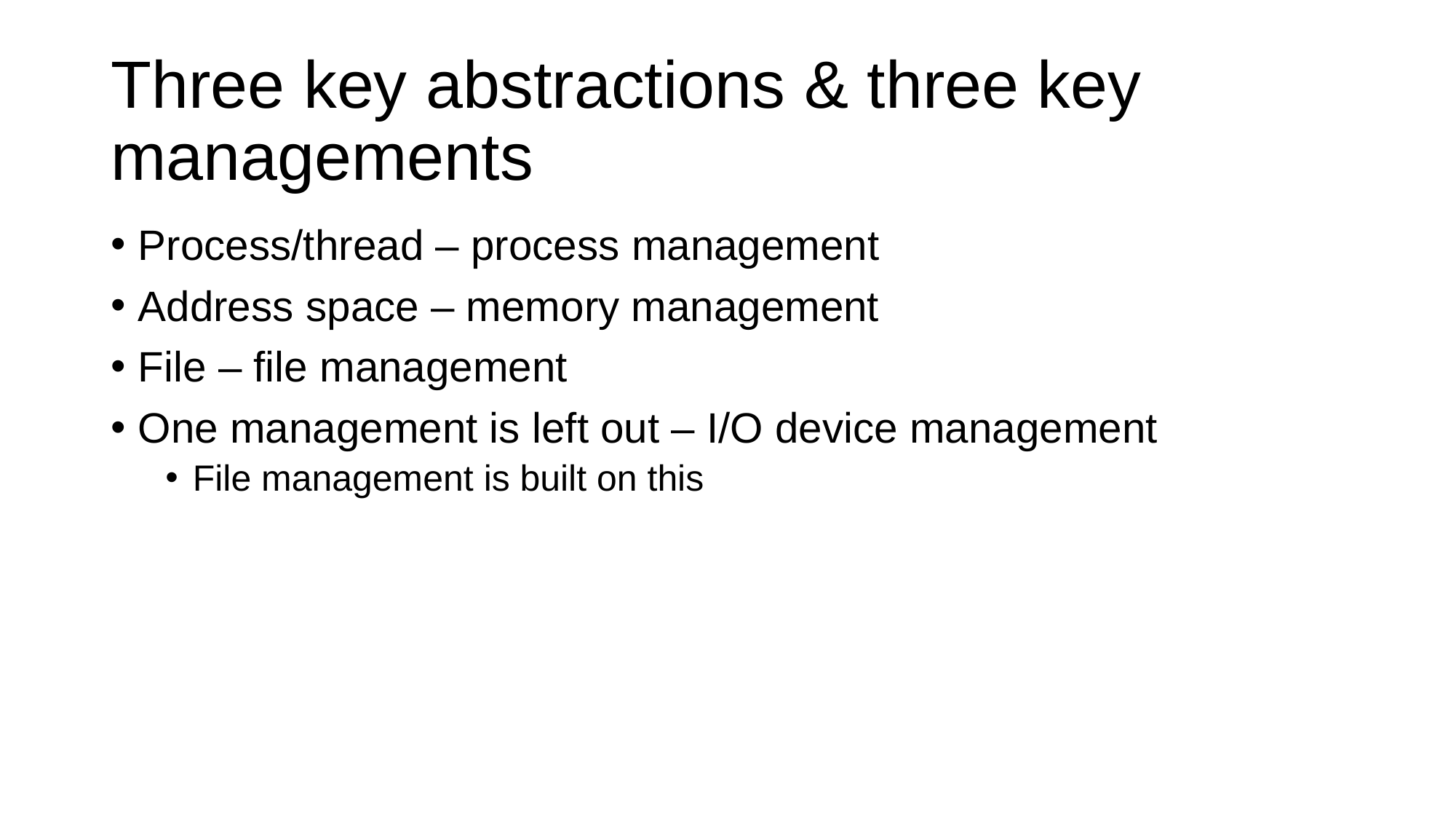

# Three key abstractions & three key managements
Process/thread – process management
Address space – memory management
File – file management
One management is left out – I/O device management
File management is built on this